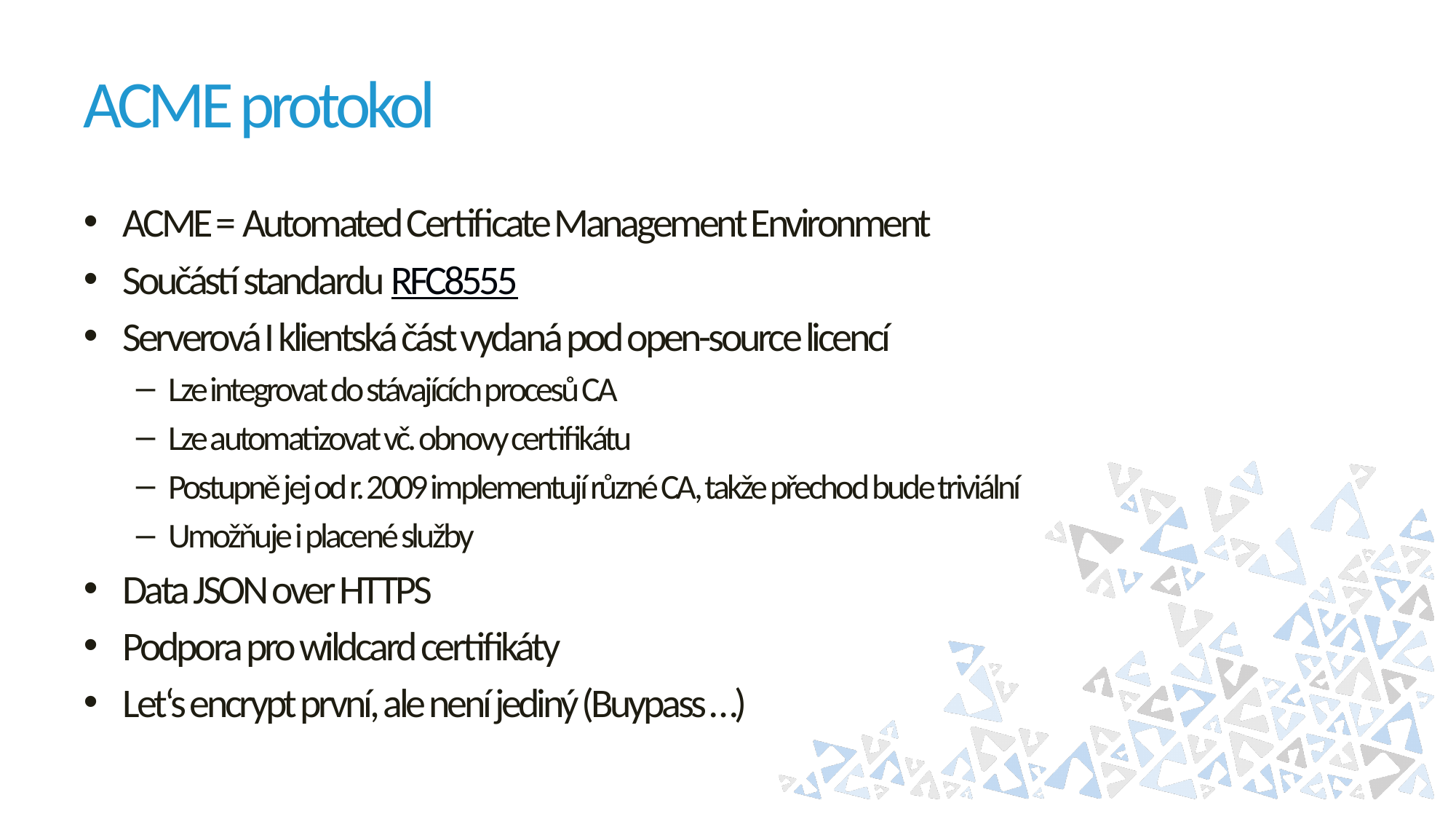

# ACME protokol
ACME = Automated Certificate Management Environment
Součástí standardu RFC8555
Serverová I klientská část vydaná pod open-source licencí
Lze integrovat do stávajících procesů CA
Lze automatizovat vč. obnovy certifikátu
Postupně jej od r. 2009 implementují různé CA, takže přechod bude triviální
Umožňuje i placené služby
Data JSON over HTTPS
Podpora pro wildcard certifikáty
Let‘s encrypt první, ale není jediný (Buypass …)